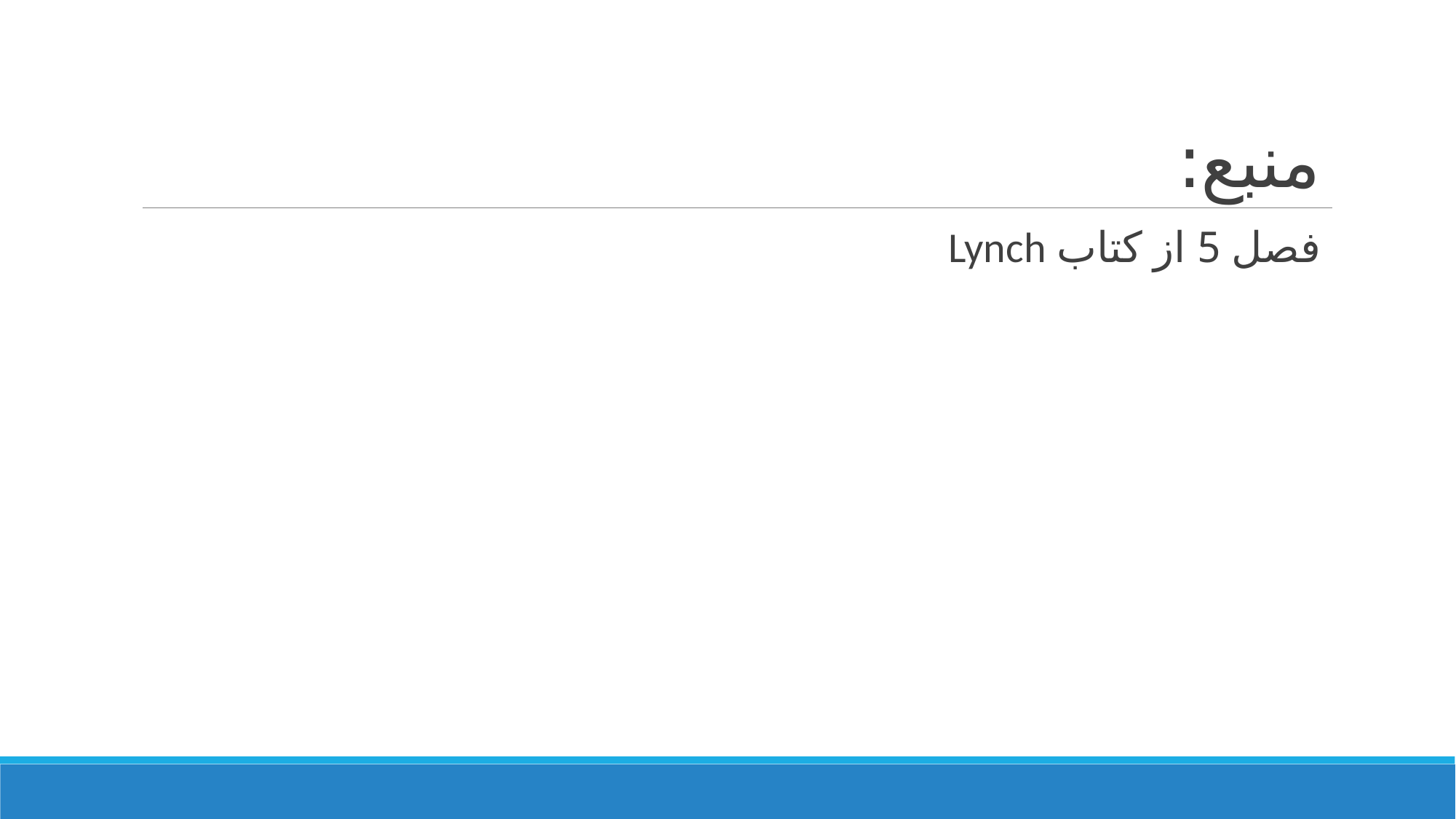

# منبع:
فصل 5 از کتاب Lynch